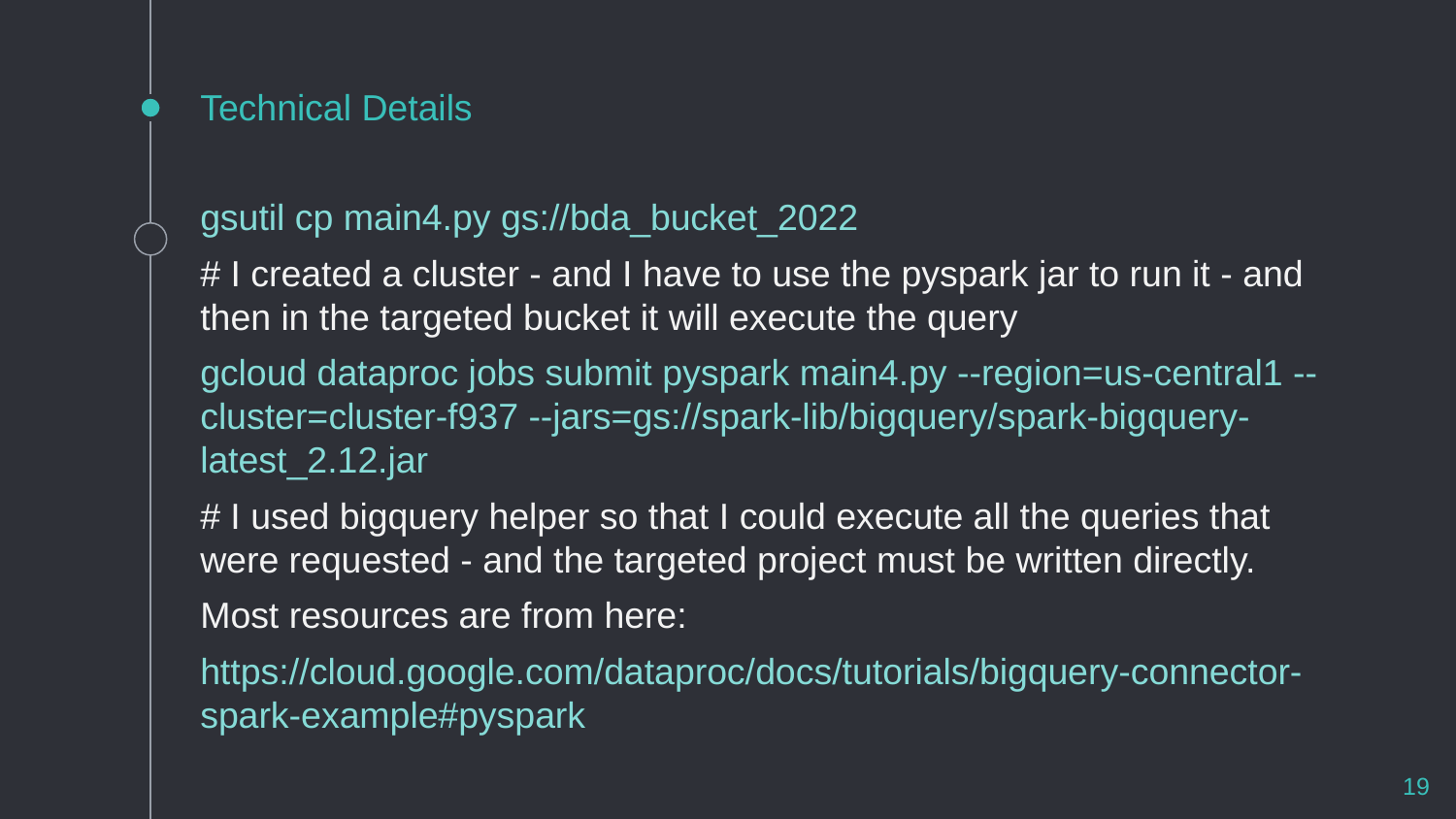

# Technical Details
gsutil cp main4.py gs://bda_bucket_2022
# I created a cluster - and I have to use the pyspark jar to run it - and then in the targeted bucket it will execute the query
gcloud dataproc jobs submit pyspark main4.py --region=us-central1 --cluster=cluster-f937 --jars=gs://spark-lib/bigquery/spark-bigquery-latest_2.12.jar
# I used bigquery helper so that I could execute all the queries that were requested - and the targeted project must be written directly.
Most resources are from here:
https://cloud.google.com/dataproc/docs/tutorials/bigquery-connector-spark-example#pyspark
19